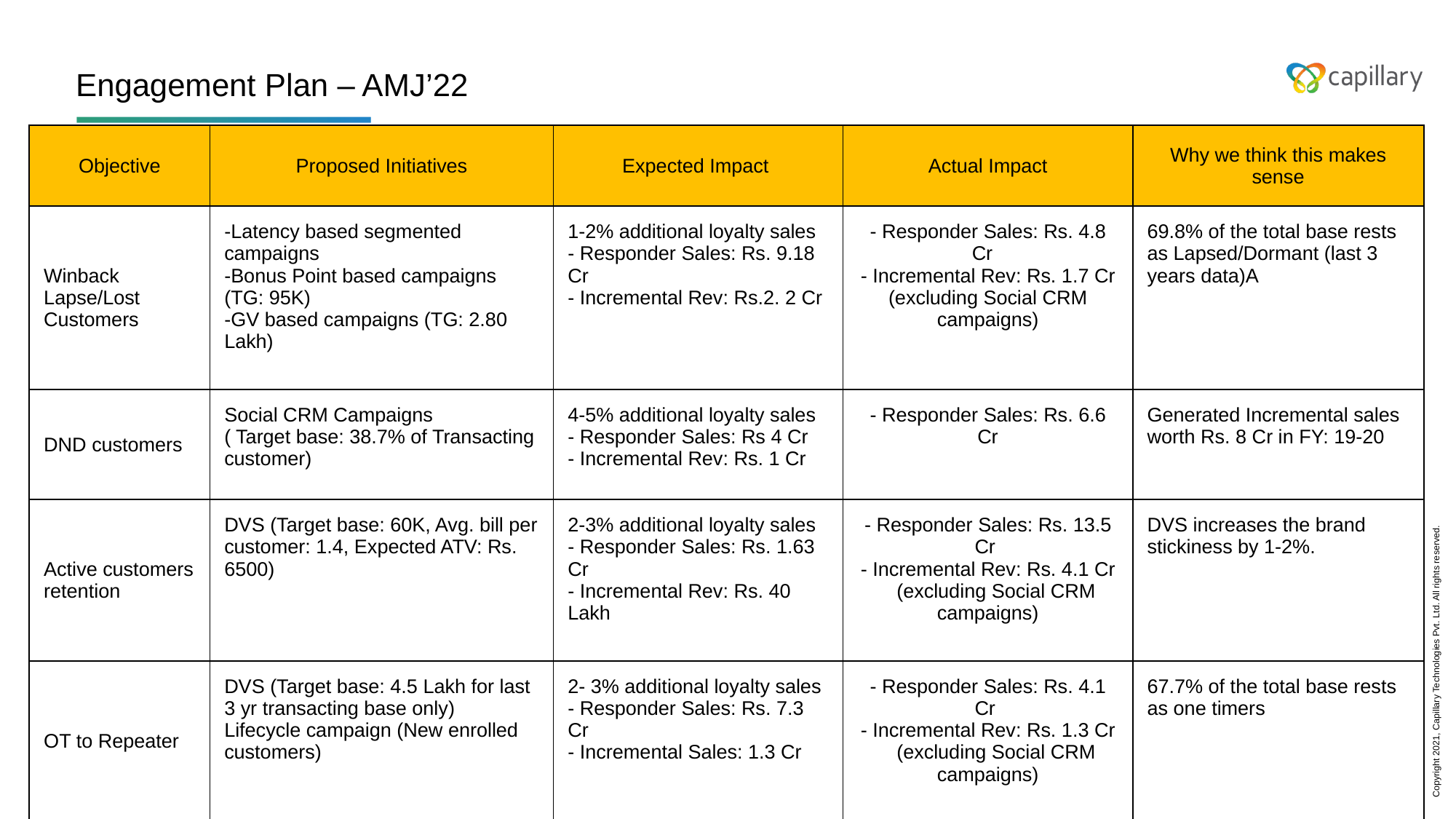

# Engagement Plan – AMJ’22
| Objective | Proposed Initiatives | Expected Impact | Actual Impact | Why we think this makes sense |
| --- | --- | --- | --- | --- |
| Winback Lapse/Lost Customers | -Latency based segmented campaigns -Bonus Point based campaigns (TG: 95K) -GV based campaigns (TG: 2.80 Lakh) | 1-2% additional loyalty sales - Responder Sales: Rs. 9.18 Cr - Incremental Rev: Rs.2. 2 Cr | - Responder Sales: Rs. 4.8 Cr - Incremental Rev: Rs. 1.7 Cr (excluding Social CRM campaigns) | 69.8% of the total base rests as Lapsed/Dormant (last 3 years data)A |
| DND customers | Social CRM Campaigns ( Target base: 38.7% of Transacting customer) | 4-5% additional loyalty sales - Responder Sales: Rs 4 Cr - Incremental Rev: Rs. 1 Cr | - Responder Sales: Rs. 6.6 Cr | Generated Incremental sales worth Rs. 8 Cr in FY: 19-20 |
| Active customers retention | DVS (Target base: 60K, Avg. bill per customer: 1.4, Expected ATV: Rs. 6500) | 2-3% additional loyalty sales - Responder Sales: Rs. 1.63 Cr - Incremental Rev: Rs. 40 Lakh | - Responder Sales: Rs. 13.5 Cr - Incremental Rev: Rs. 4.1 Cr (excluding Social CRM campaigns) | DVS increases the brand stickiness by 1-2%. |
| OT to Repeater | DVS (Target base: 4.5 Lakh for last 3 yr transacting base only) Lifecycle campaign (New enrolled customers) | 2- 3% additional loyalty sales - Responder Sales: Rs. 7.3 Cr - Incremental Sales: 1.3 Cr | - Responder Sales: Rs. 4.1 Cr - Incremental Rev: Rs. 1.3 Cr (excluding Social CRM campaigns) | 67.7% of the total base rests as one timers |